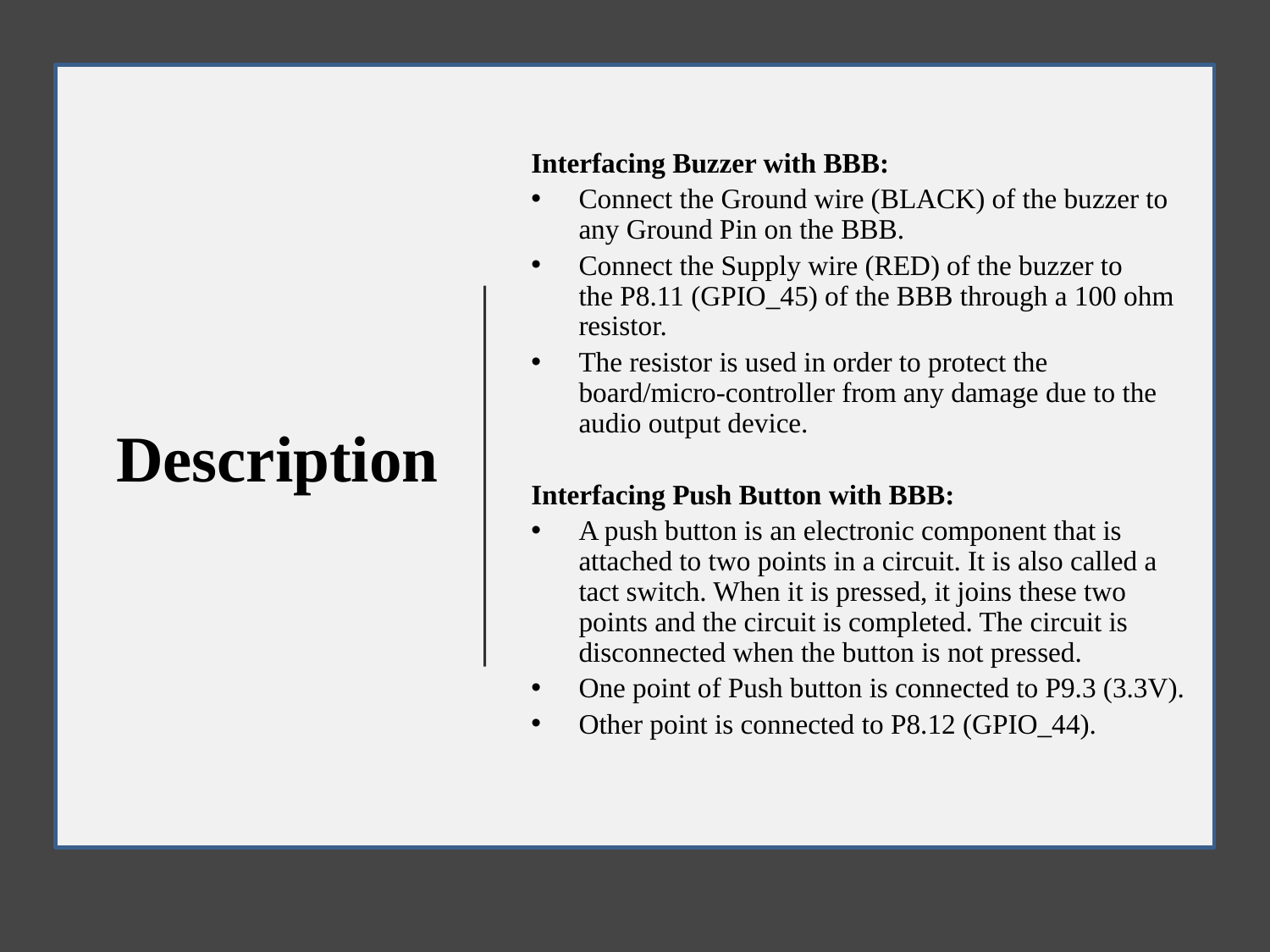

# Description
Interfacing Buzzer with BBB:
Connect the Ground wire (BLACK) of the buzzer to any Ground Pin on the BBB.
Connect the Supply wire (RED) of the buzzer to the P8.11 (GPIO_45) of the BBB through a 100 ohm resistor.
The resistor is used in order to protect the board/micro-controller from any damage due to the audio output device.

Interfacing Push Button with BBB:
A push button is an electronic component that is attached to two points in a circuit. It is also called a tact switch. When it is pressed, it joins these two points and the circuit is completed. The circuit is disconnected when the button is not pressed.
One point of Push button is connected to P9.3 (3.3V).
Other point is connected to P8.12 (GPIO_44).